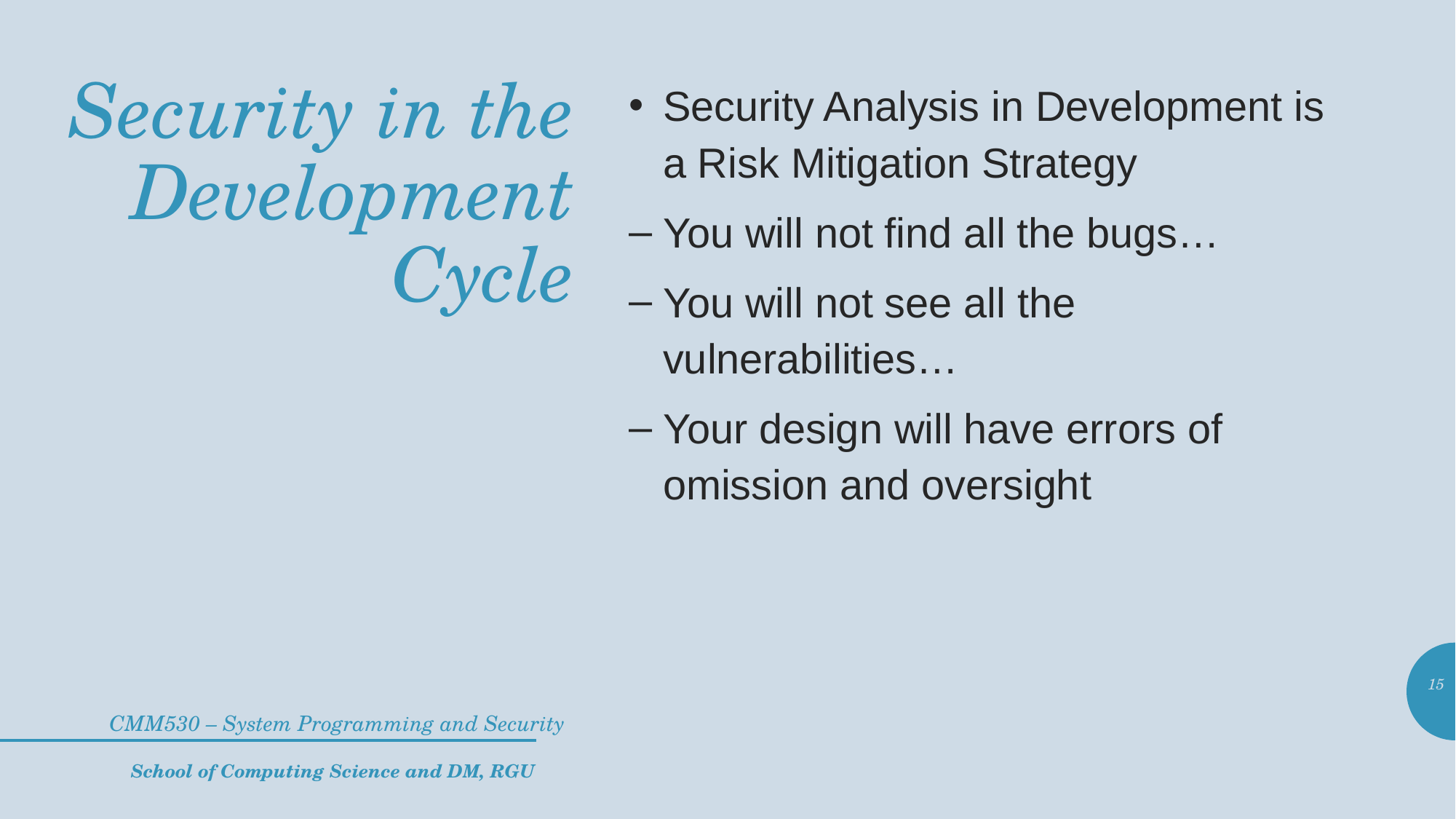

# Security in the Development Cycle
Security Analysis in Development is a Risk Mitigation Strategy
You will not find all the bugs…
You will not see all the vulnerabilities…
Your design will have errors of omission and oversight

15